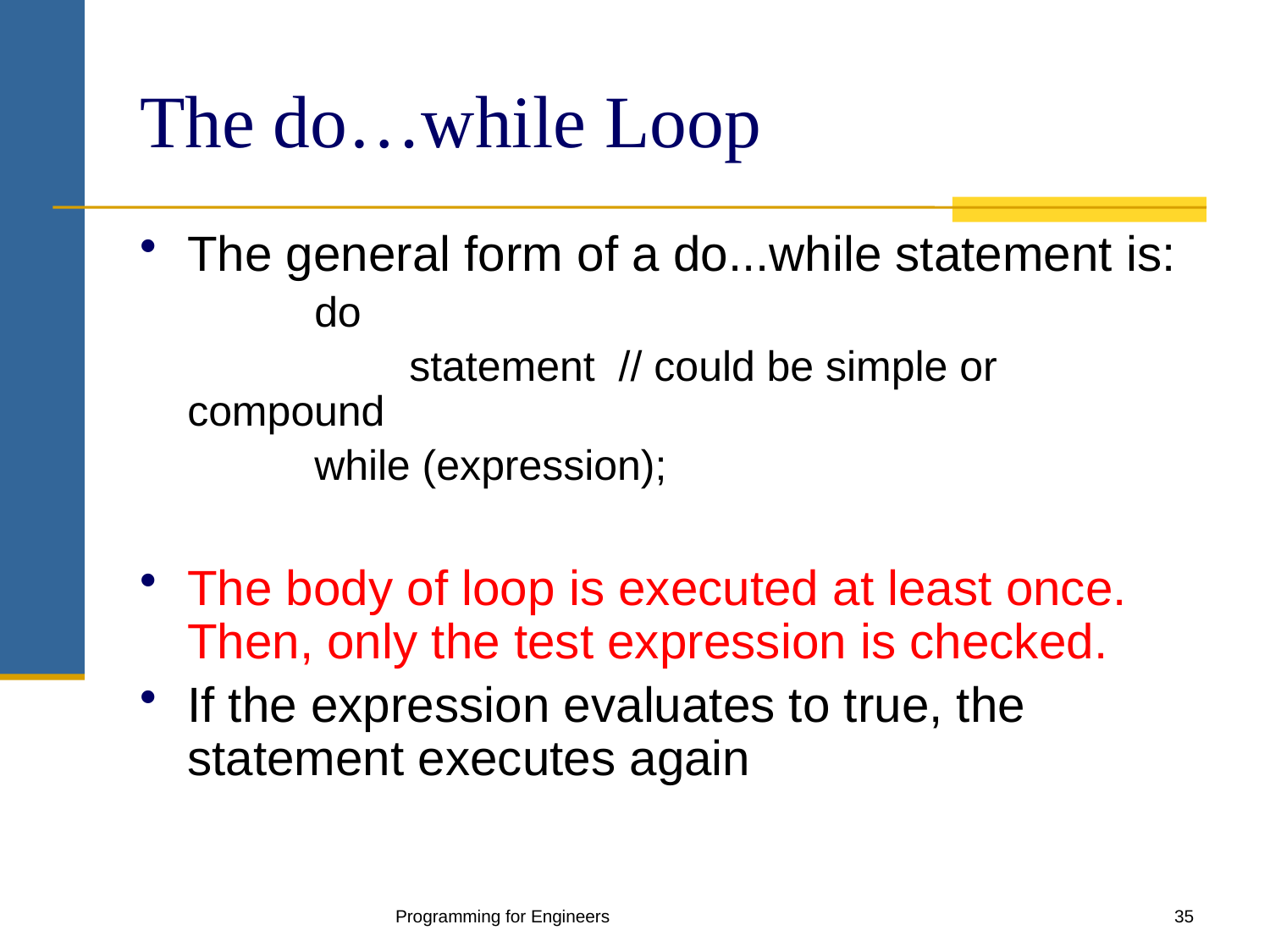

# The do…while Loop
The general form of a do...while statement is:
		do
	  	        statement  // could be simple or compound
		while (expression);

The body of loop is executed at least once. Then, only the test expression is checked.
If the expression evaluates to true, the statement executes again

Programming for Engineers
35